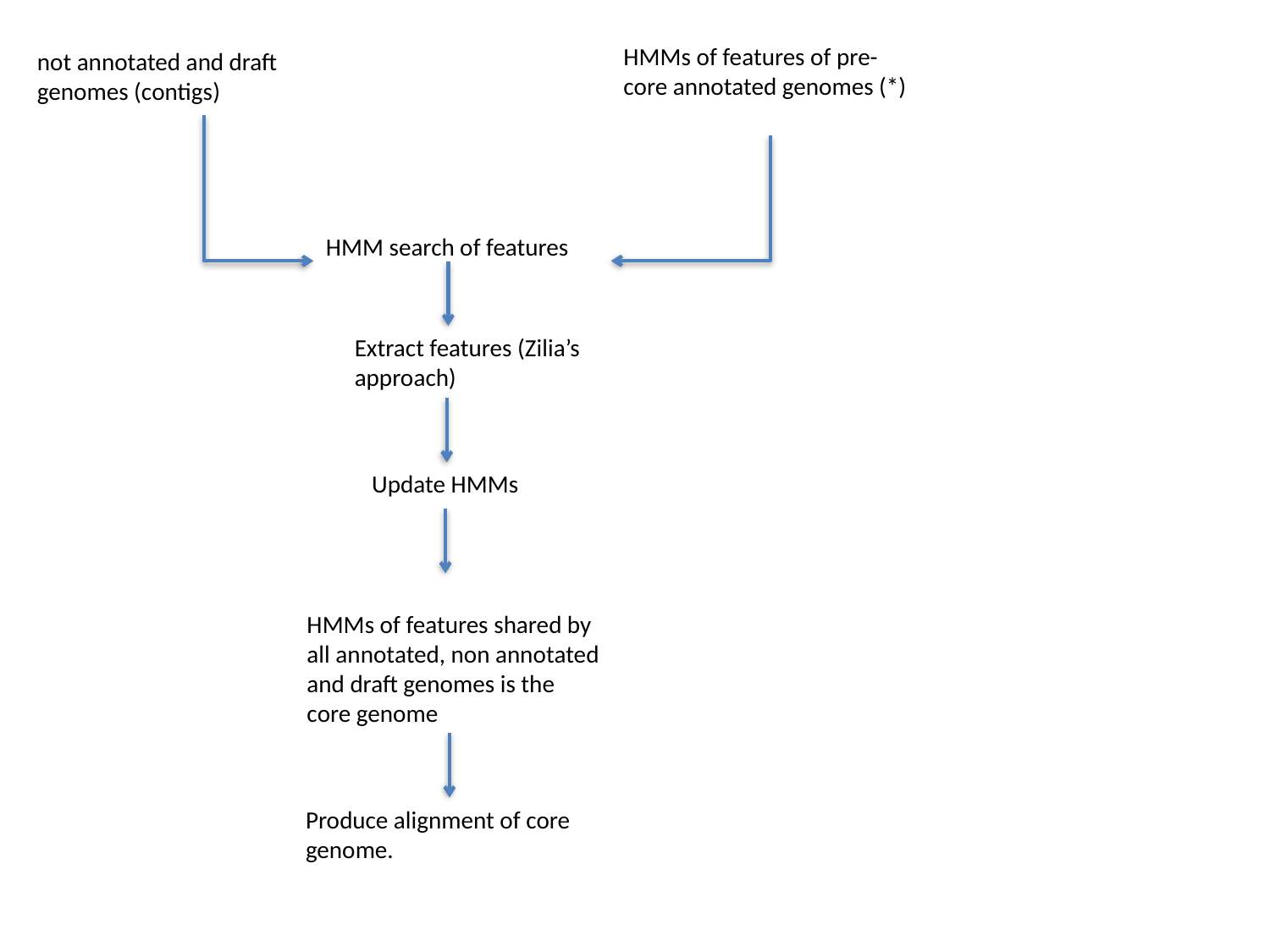

HMMs of features of pre-core annotated genomes (*)

not annotated and draft genomes (contigs)

HMM search of features

Extract features (Zilia’s approach)

Update HMMs

HMMs of features shared by all annotated, non annotated and draft genomes is the core genome

Produce alignment of core genome.